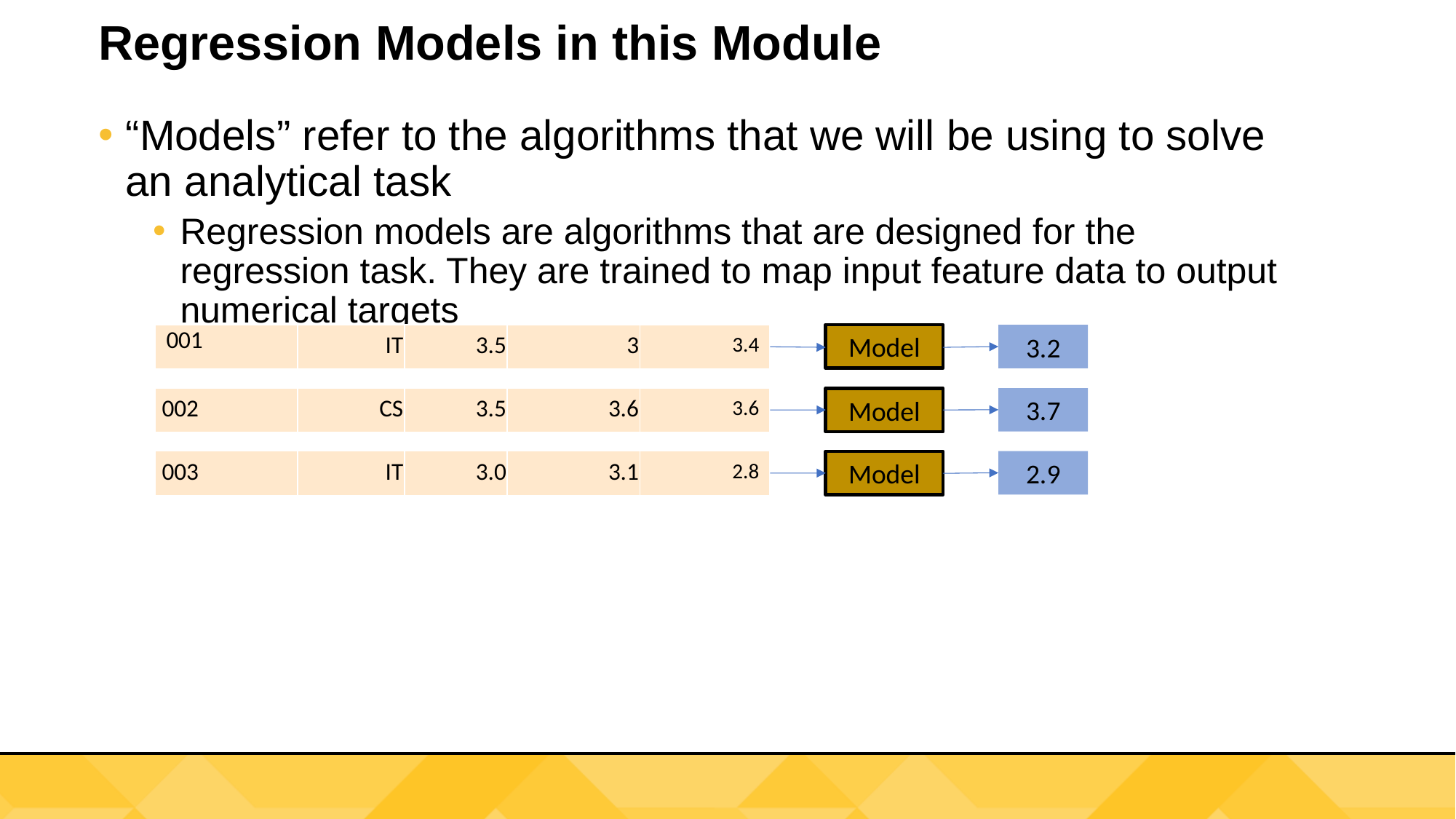

# Regression Models in this Module
“Models” refer to the algorithms that we will be using to solve an analytical task
Regression models are algorithms that are designed for the regression task. They are trained to map input feature data to output numerical targets

| 001 | IT | 3.5 | 3 | 3.4 |
| --- | --- | --- | --- | --- |
Model
3.2
| 002 | CS | 3.5 | 3.6 | 3.6 |
| --- | --- | --- | --- | --- |
3.7
Model
| 003 | IT | 3.0 | 3.1 | 2.8 |
| --- | --- | --- | --- | --- |
2.9
Model